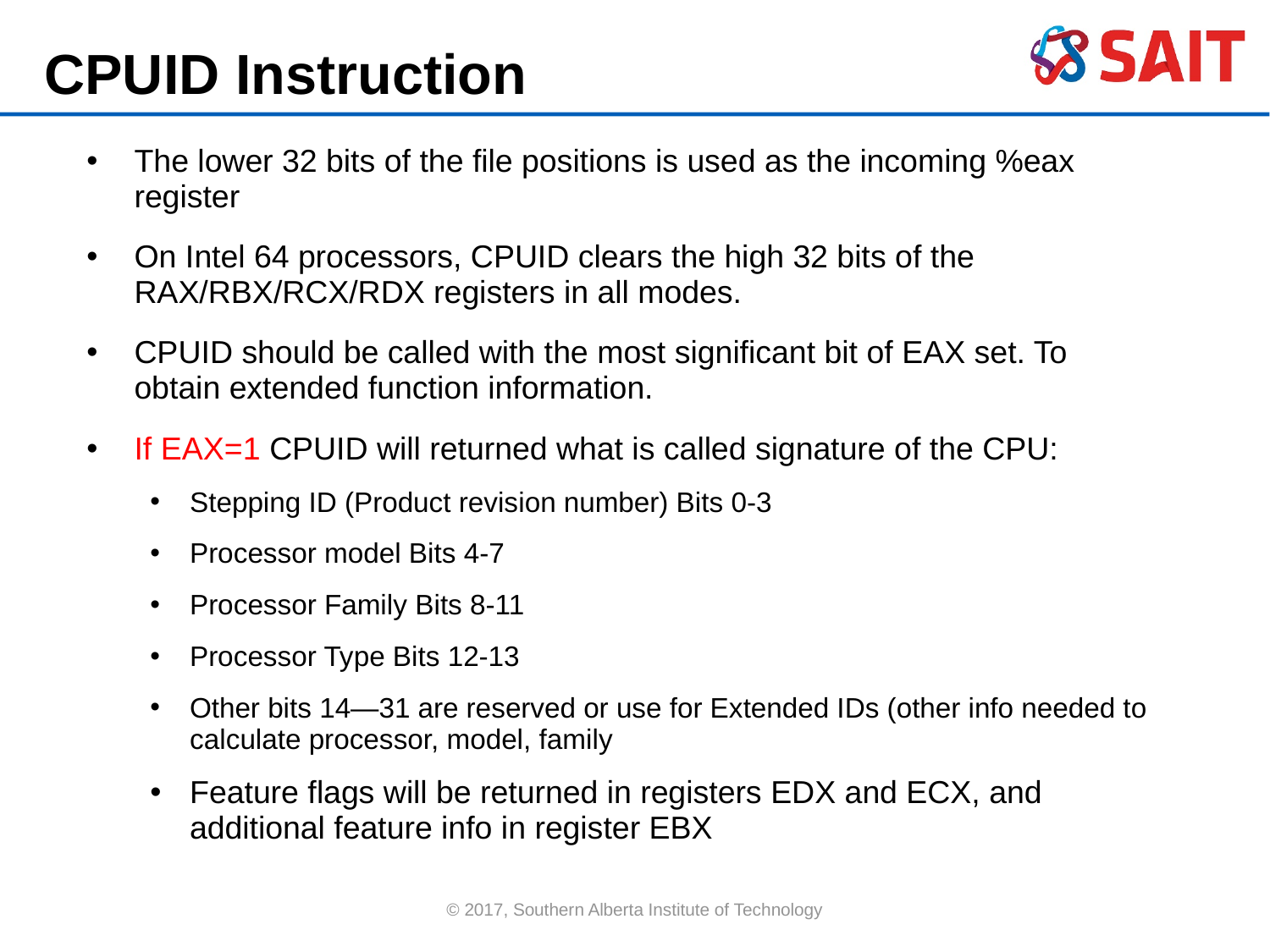

CPUID Instruction
The lower 32 bits of the file positions is used as the incoming %eax register
On Intel 64 processors, CPUID clears the high 32 bits of the RAX/RBX/RCX/RDX registers in all modes.
CPUID should be called with the most significant bit of EAX set. To obtain extended function information.
If EAX=1 CPUID will returned what is called signature of the CPU:
Stepping ID (Product revision number) Bits 0-3
Processor model Bits 4-7
Processor Family Bits 8-11
Processor Type Bits 12-13
Other bits 14—31 are reserved or use for Extended IDs (other info needed to calculate processor, model, family
Feature flags will be returned in registers EDX and ECX, and additional feature info in register EBX